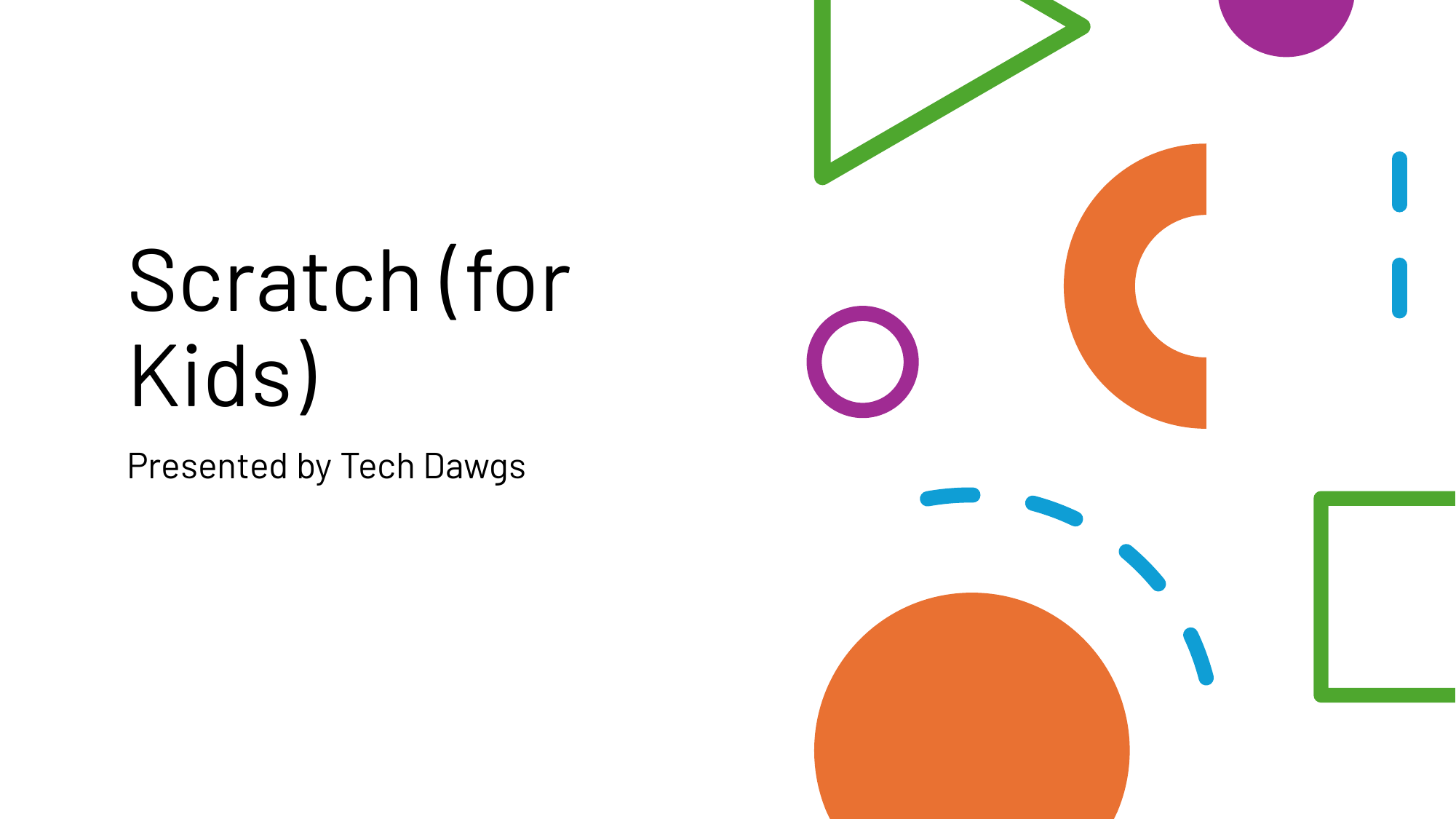

# Scratch (for Kids)

Presented by Tech Dawgs